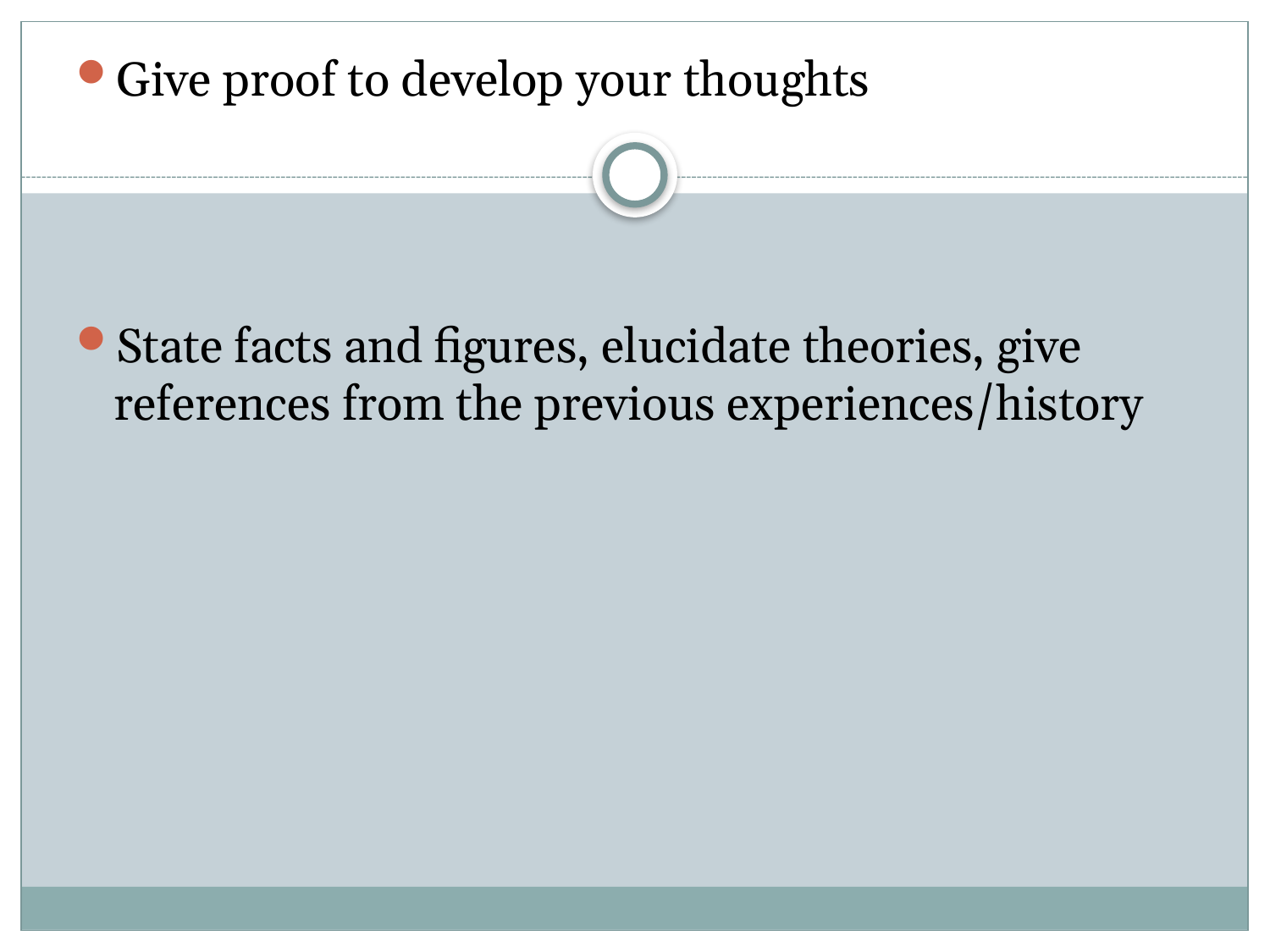

#
Give proof to develop your thoughts

State facts and figures, elucidate theories, give references from the previous experiences/history